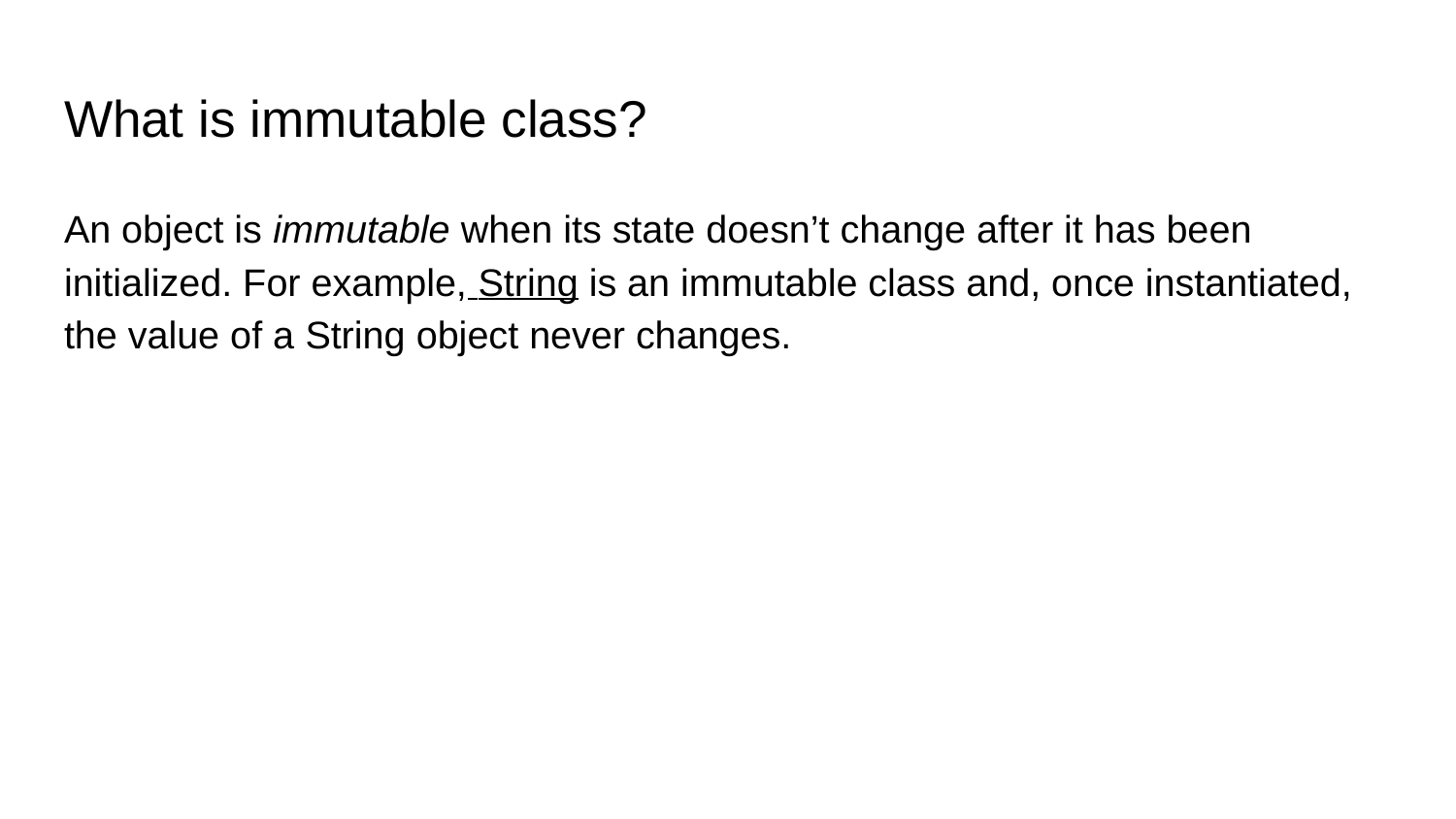

# What is immutable class?
An object is immutable when its state doesn’t change after it has been initialized. For example, String is an immutable class and, once instantiated, the value of a String object never changes.